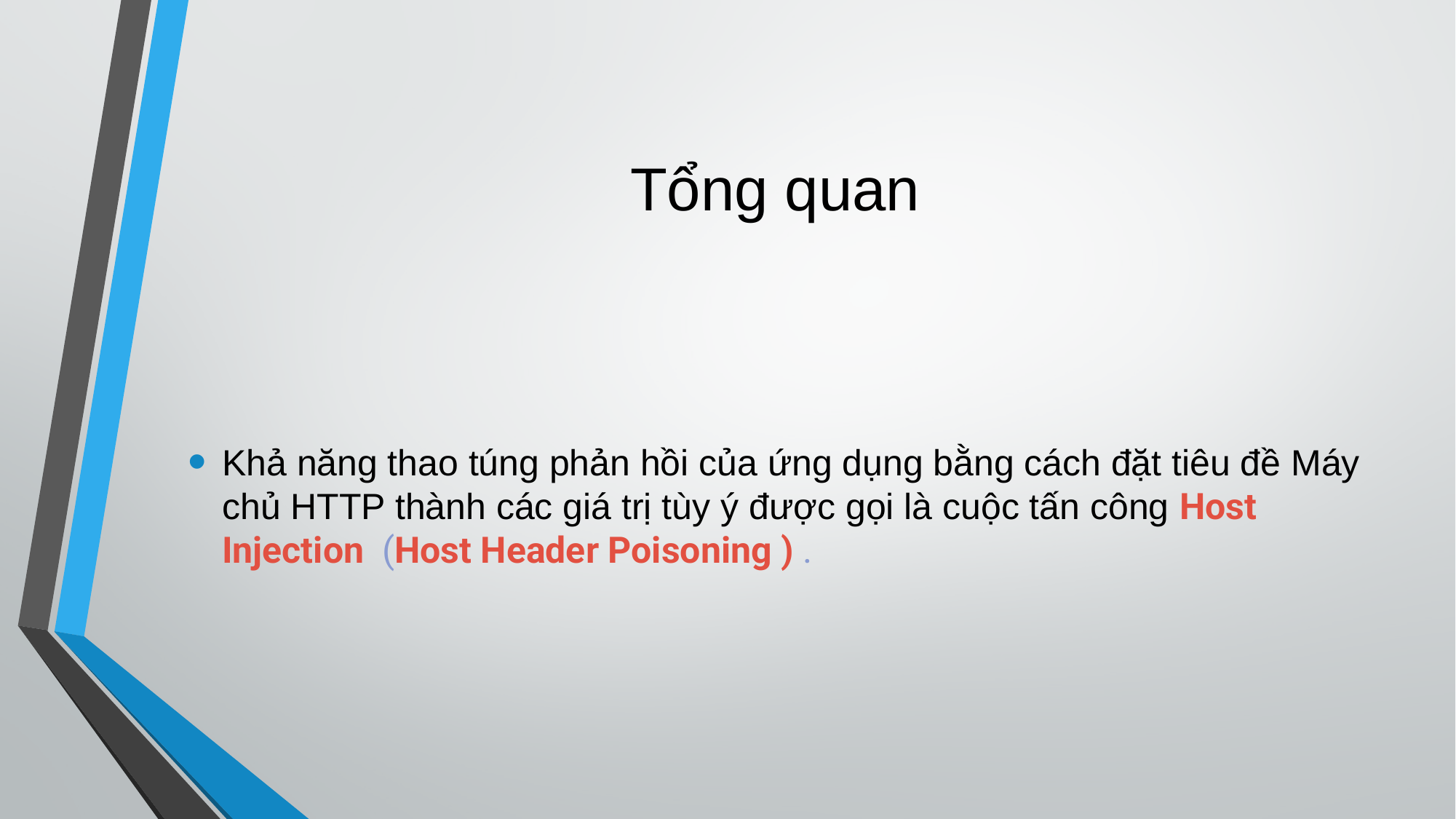

# Tổng quan
Khả năng thao túng phản hồi của ứng dụng bằng cách đặt tiêu đề Máy chủ HTTP thành các giá trị tùy ý được gọi là cuộc tấn công Host Injection  (Host Header Poisoning ) .